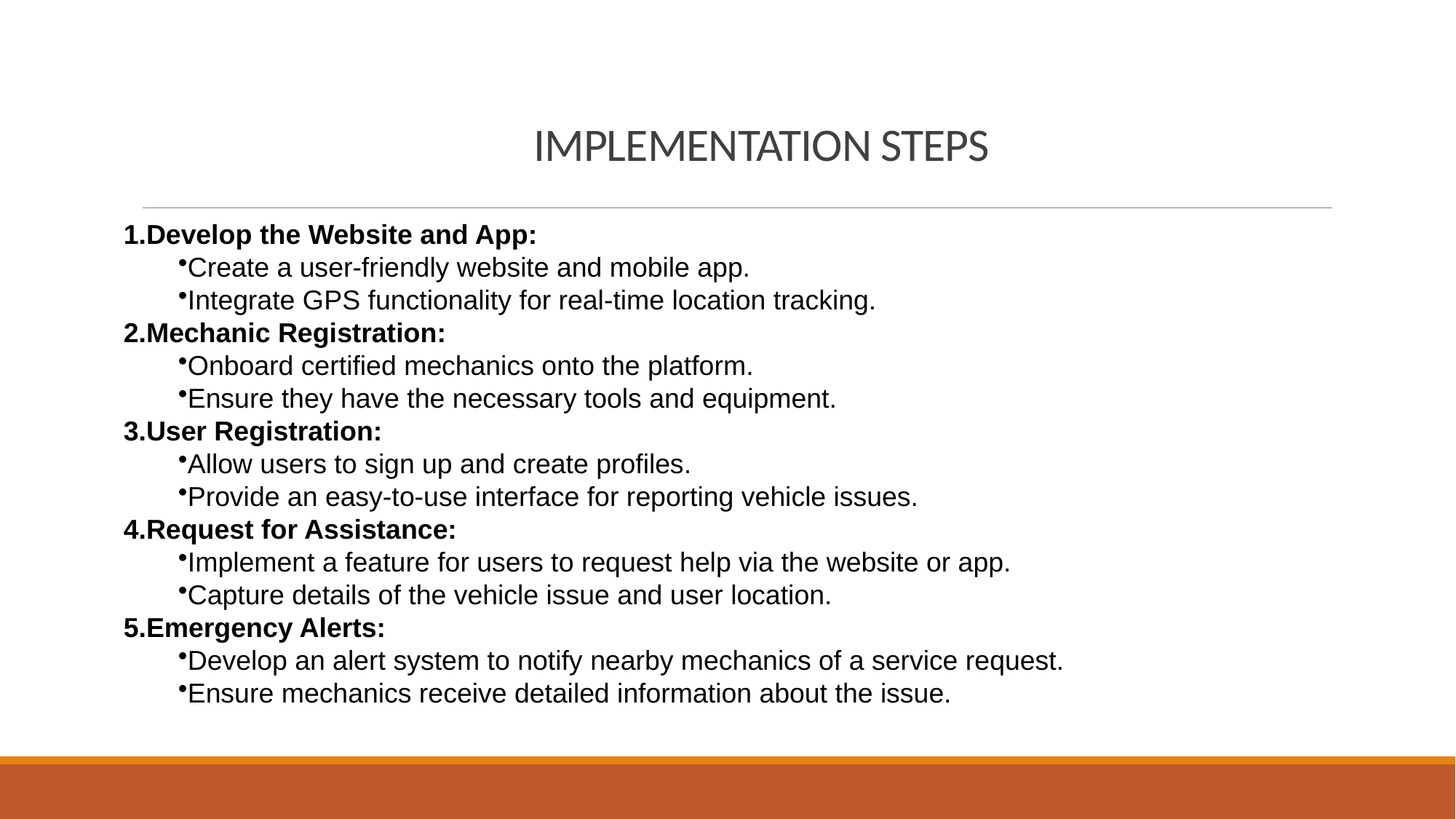

# IMPLEMENTATION STEPS

Develop the Website and App:
Create a user-friendly website and mobile app.
Integrate GPS functionality for real-time location tracking.
Mechanic Registration:
Onboard certified mechanics onto the platform.
Ensure they have the necessary tools and equipment.
User Registration:
Allow users to sign up and create profiles.
Provide an easy-to-use interface for reporting vehicle issues.
Request for Assistance:
Implement a feature for users to request help via the website or app.
Capture details of the vehicle issue and user location.
Emergency Alerts:
Develop an alert system to notify nearby mechanics of a service request.
Ensure mechanics receive detailed information about the issue.